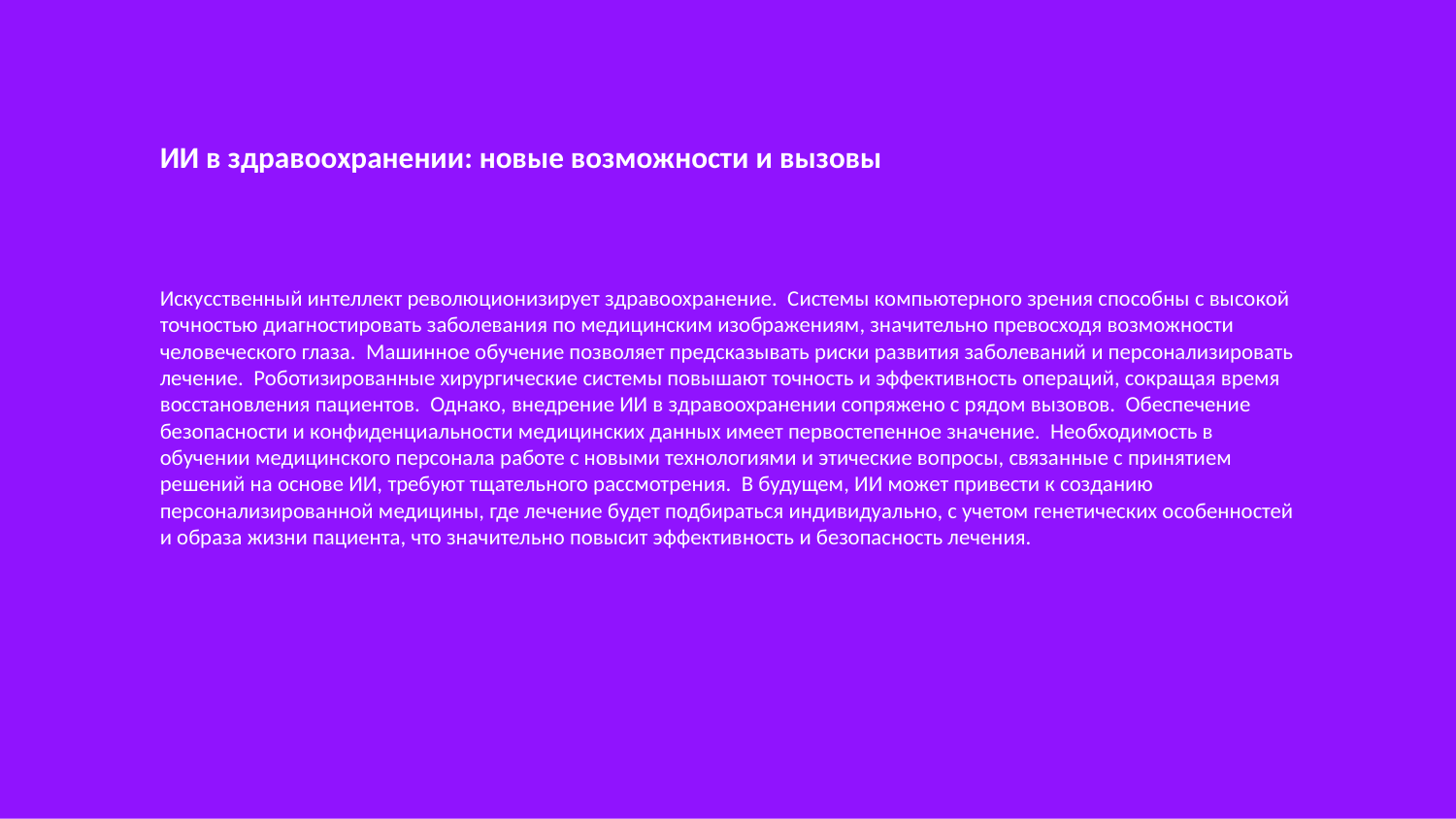

ИИ в здравоохранении: новые возможности и вызовы
Искусственный интеллект революционизирует здравоохранение.  Системы компьютерного зрения способны с высокой точностью диагностировать заболевания по медицинским изображениям, значительно превосходя возможности человеческого глаза.  Машинное обучение позволяет предсказывать риски развития заболеваний и персонализировать лечение.  Роботизированные хирургические системы повышают точность и эффективность операций, сокращая время восстановления пациентов.  Однако, внедрение ИИ в здравоохранении сопряжено с рядом вызовов.  Обеспечение безопасности и конфиденциальности медицинских данных имеет первостепенное значение.  Необходимость в обучении медицинского персонала работе с новыми технологиями и этические вопросы, связанные с принятием решений на основе ИИ, требуют тщательного рассмотрения.  В будущем, ИИ может привести к созданию персонализированной медицины, где лечение будет подбираться индивидуально, с учетом генетических особенностей и образа жизни пациента, что значительно повысит эффективность и безопасность лечения.